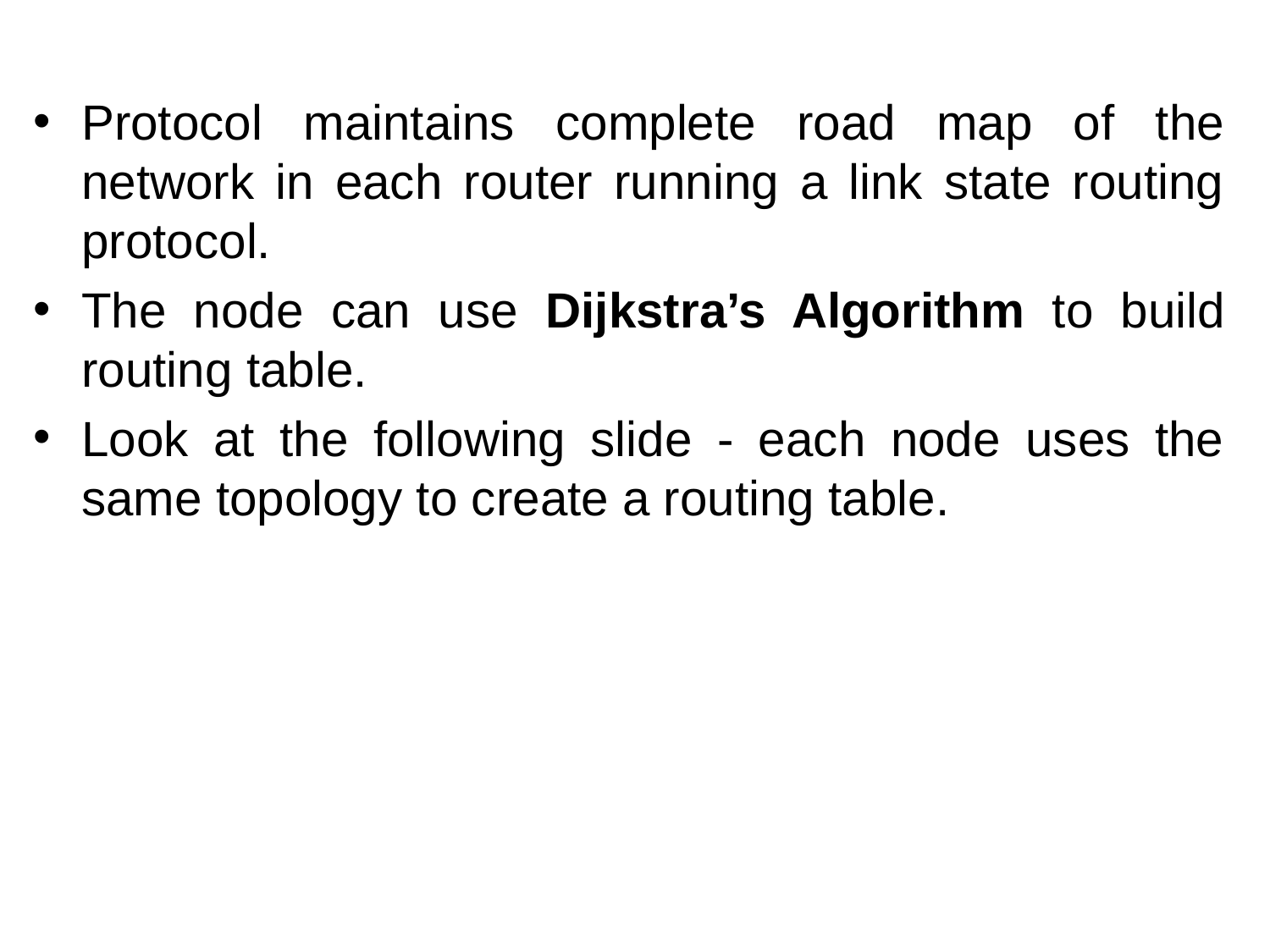

Protocol maintains complete road map of the network in each router running a link state routing protocol.
The node can use Dijkstra’s Algorithm to build routing table.
Look at the following slide - each node uses the same topology to create a routing table.